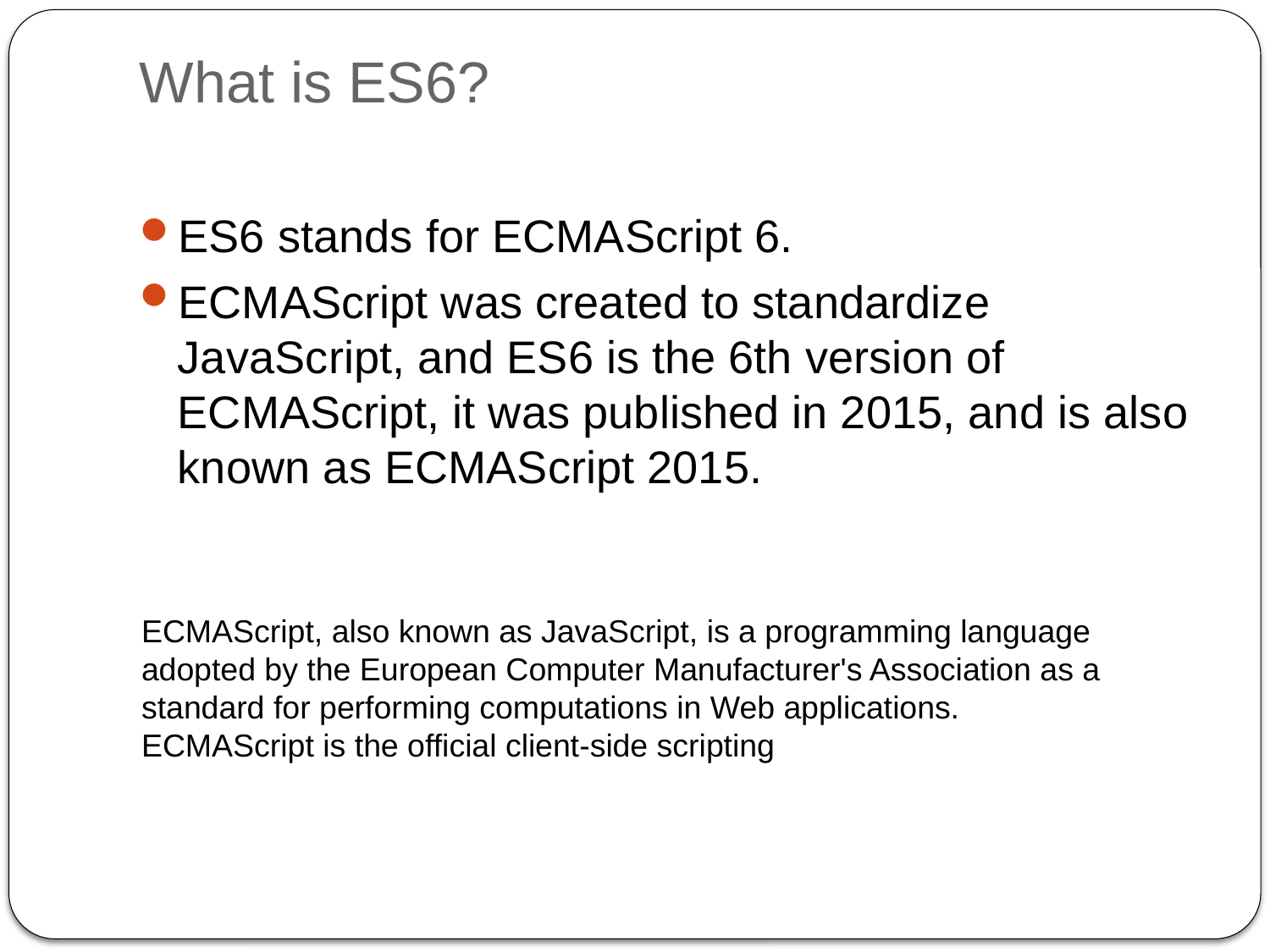

# What is ES6?
ES6 stands for ECMAScript 6.
ECMAScript was created to standardize JavaScript, and ES6 is the 6th version of ECMAScript, it was published in 2015, and is also known as ECMAScript 2015.
ECMAScript, also known as JavaScript, is a programming language adopted by the European Computer Manufacturer's Association as a standard for performing computations in Web applications. ECMAScript is the official client-side scripting